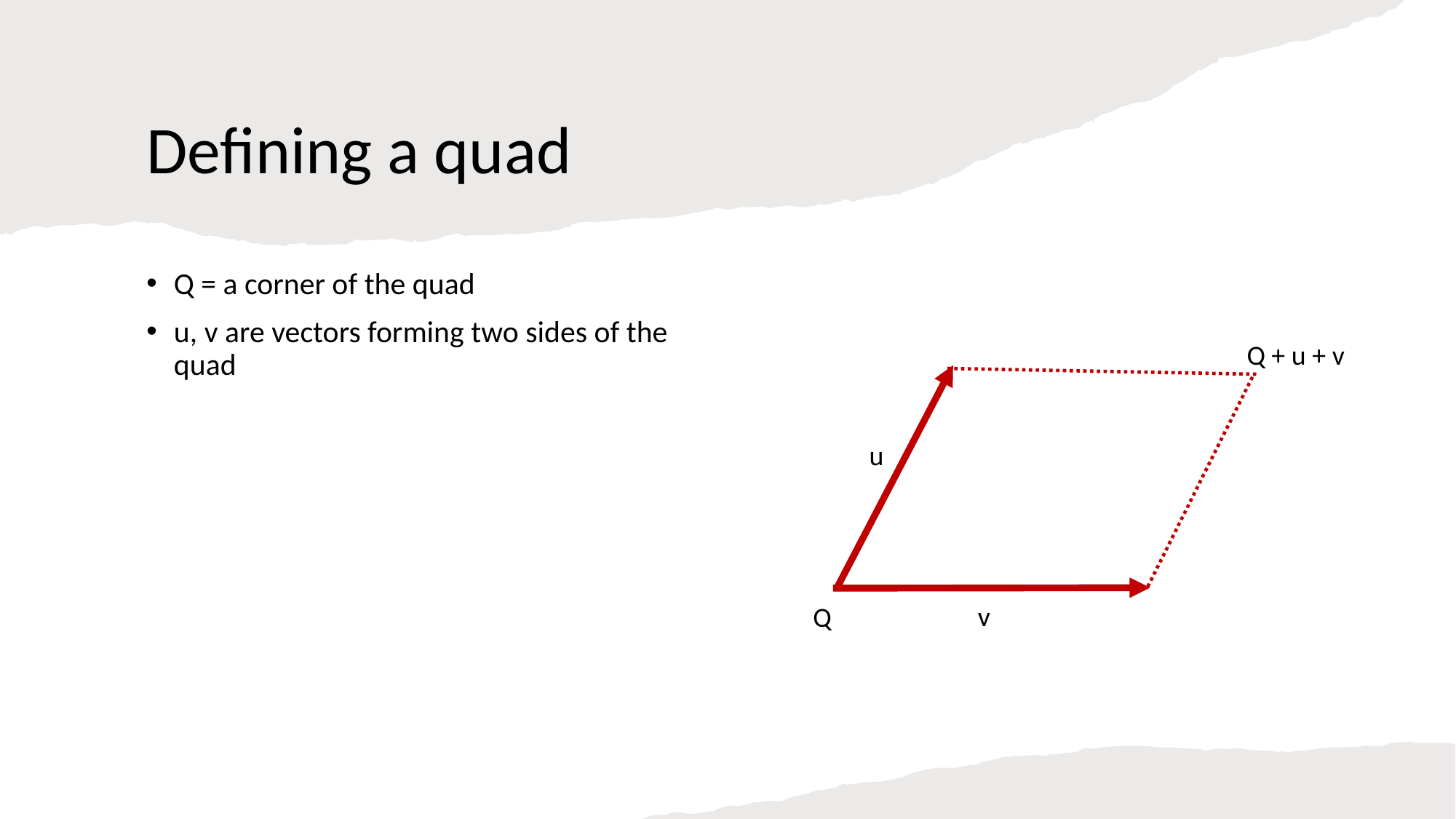

# Defining a quad
Q = a corner of the quad
u, v are vectors forming two sides of the quad
Q + u + v
u
v
Q